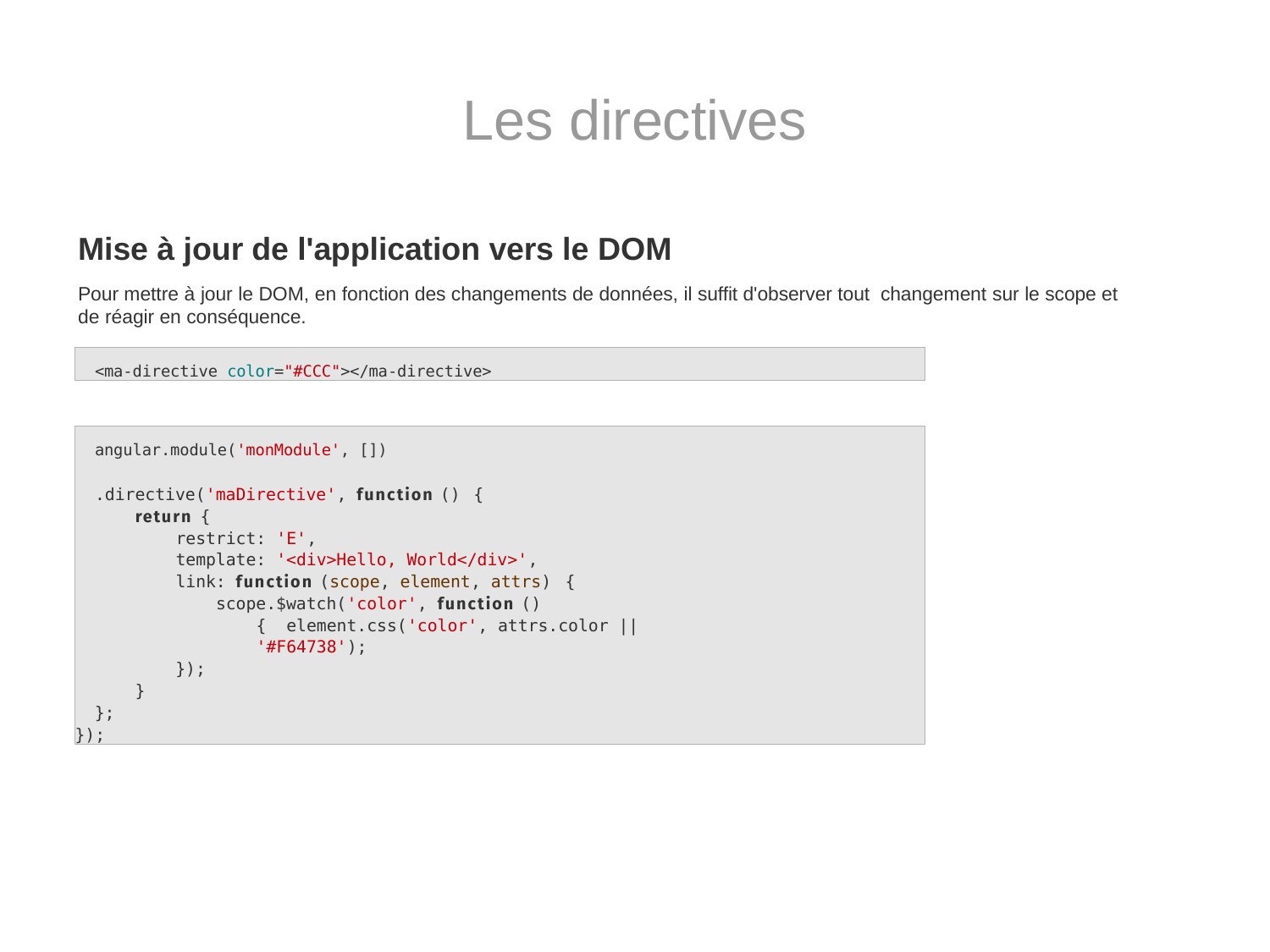

# Les directives
Mise à jour de l'application vers le DOM
Pour mettre à jour le DOM, en fonction des changements de données, il suffit d'observer tout  changement sur le scope et de réagir en conséquence.

<ma-directive color="#CCC"></ma-directive>
angular.module('monModule', [])

.directive('maDirective', function () {
return {
restrict: 'E',
template: '<div>Hello, World</div>',  link: function (scope, element, attrs) {
scope.$watch('color', function () {  element.css('color', attrs.color || '#F64738');
});
}
};
});